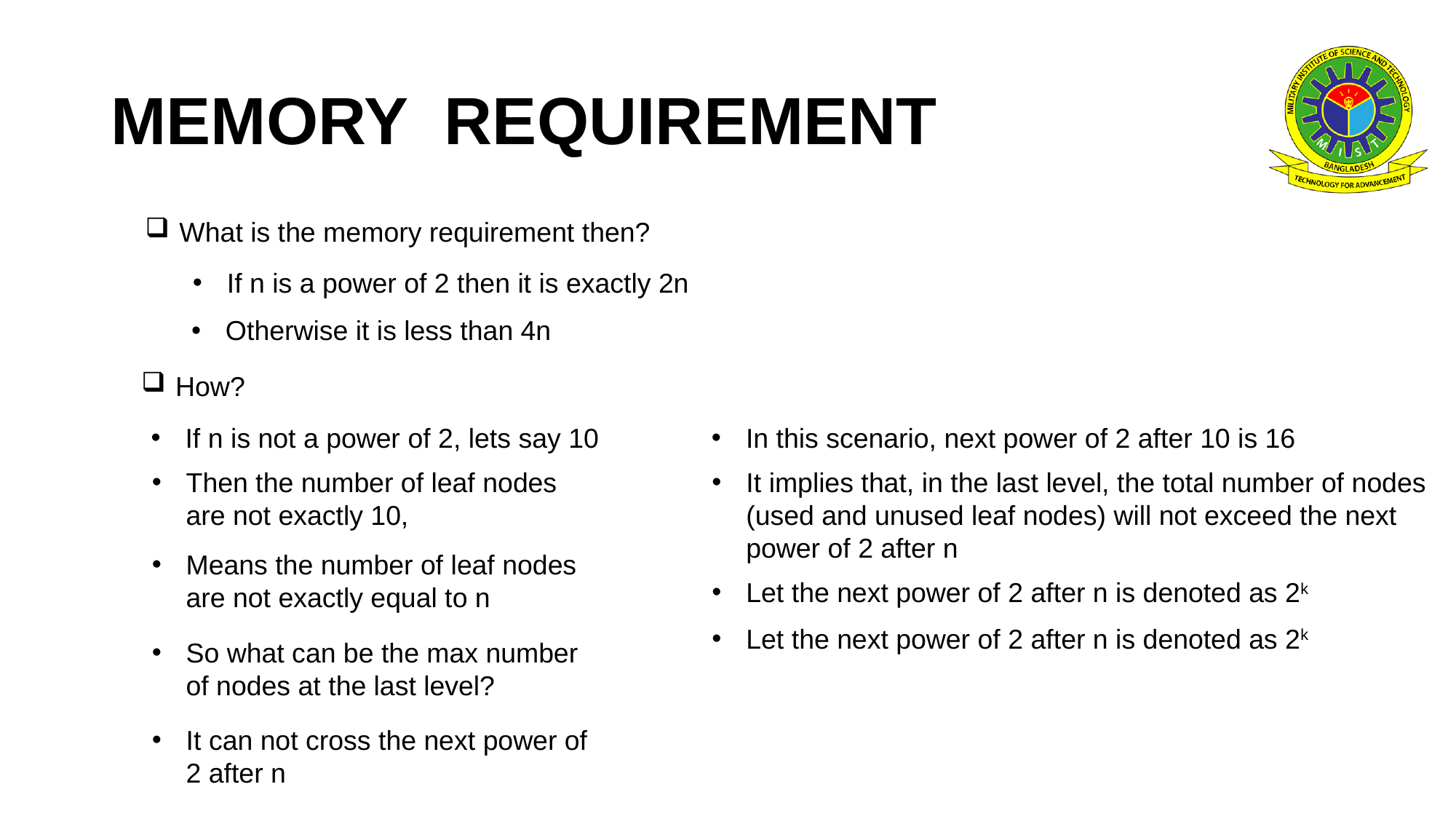

# MEMORY  REQUIREMENT
What is the memory requirement then?
If n is a power of 2 then it is exactly 2n
Otherwise it is less than 4n
How?
If n is not a power of 2, lets say 10
In this scenario, next power of 2 after 10 is 16
Then the number of leaf nodes are not exactly 10,
It implies that, in the last level, the total number of nodes (used and unused leaf nodes) will not exceed the next power of 2 after n
Means the number of leaf nodes are not exactly equal to n
Let the next power of 2 after n is denoted as 2k
Let the next power of 2 after n is denoted as 2k
So what can be the max number of nodes at the last level?
It can not cross the next power of 2 after n